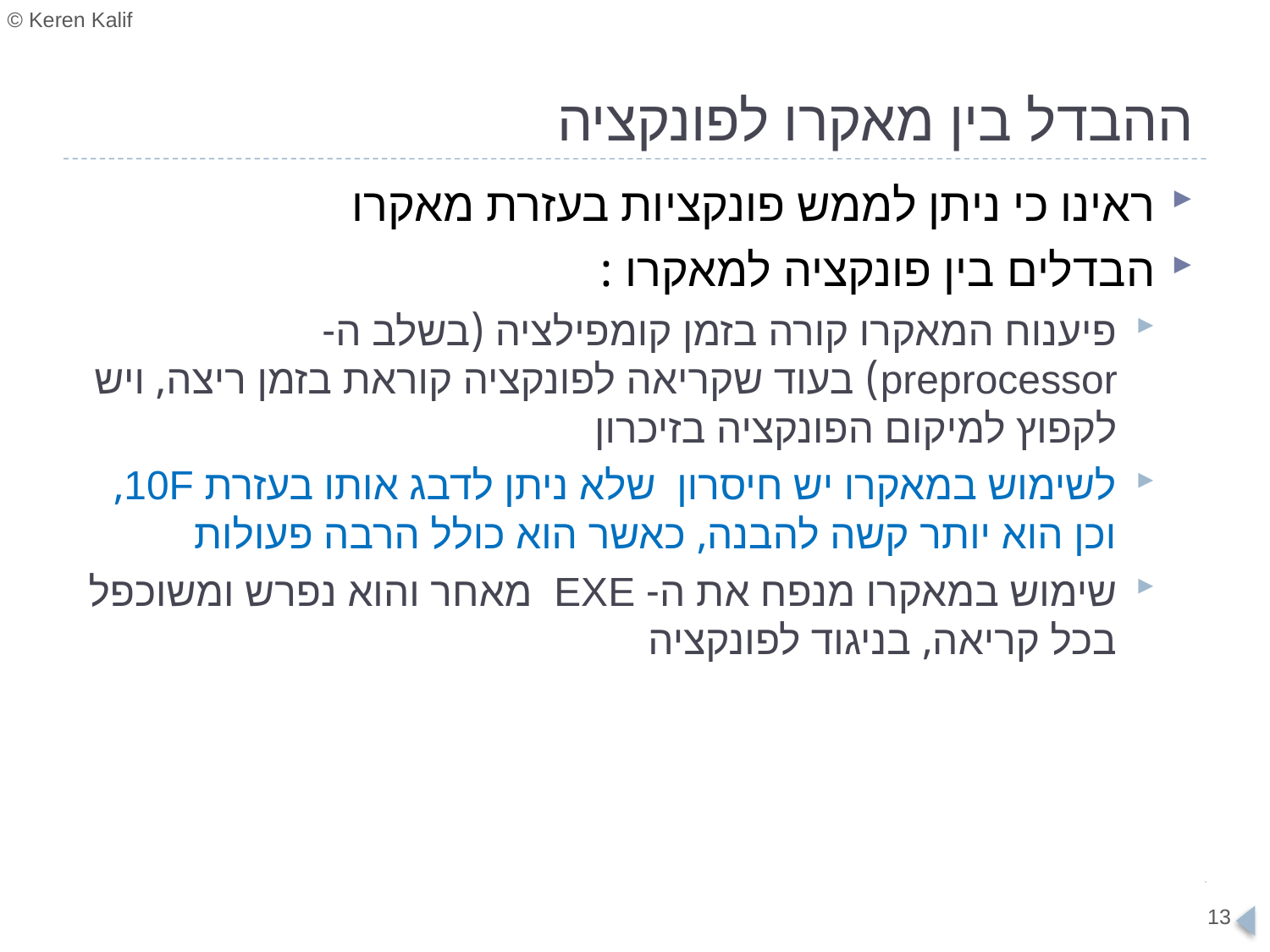

# ההבדל בין מאקרו לפונקציה
ראינו כי ניתן לממש פונקציות בעזרת מאקרו
הבדלים בין פונקציה למאקרו :
פיענוח המאקרו קורה בזמן קומפילציה (בשלב ה- preprocessor) בעוד שקריאה לפונקציה קוראת בזמן ריצה, ויש לקפוץ למיקום הפונקציה בזיכרון
לשימוש במאקרו יש חיסרון  שלא ניתן לדבג אותו בעזרת 10F, וכן הוא יותר קשה להבנה, כאשר הוא כולל הרבה פעולות
שימוש במאקרו מנפח את ה- EXE  מאחר והוא נפרש ומשוכפל בכל קריאה, בניגוד לפונקציה